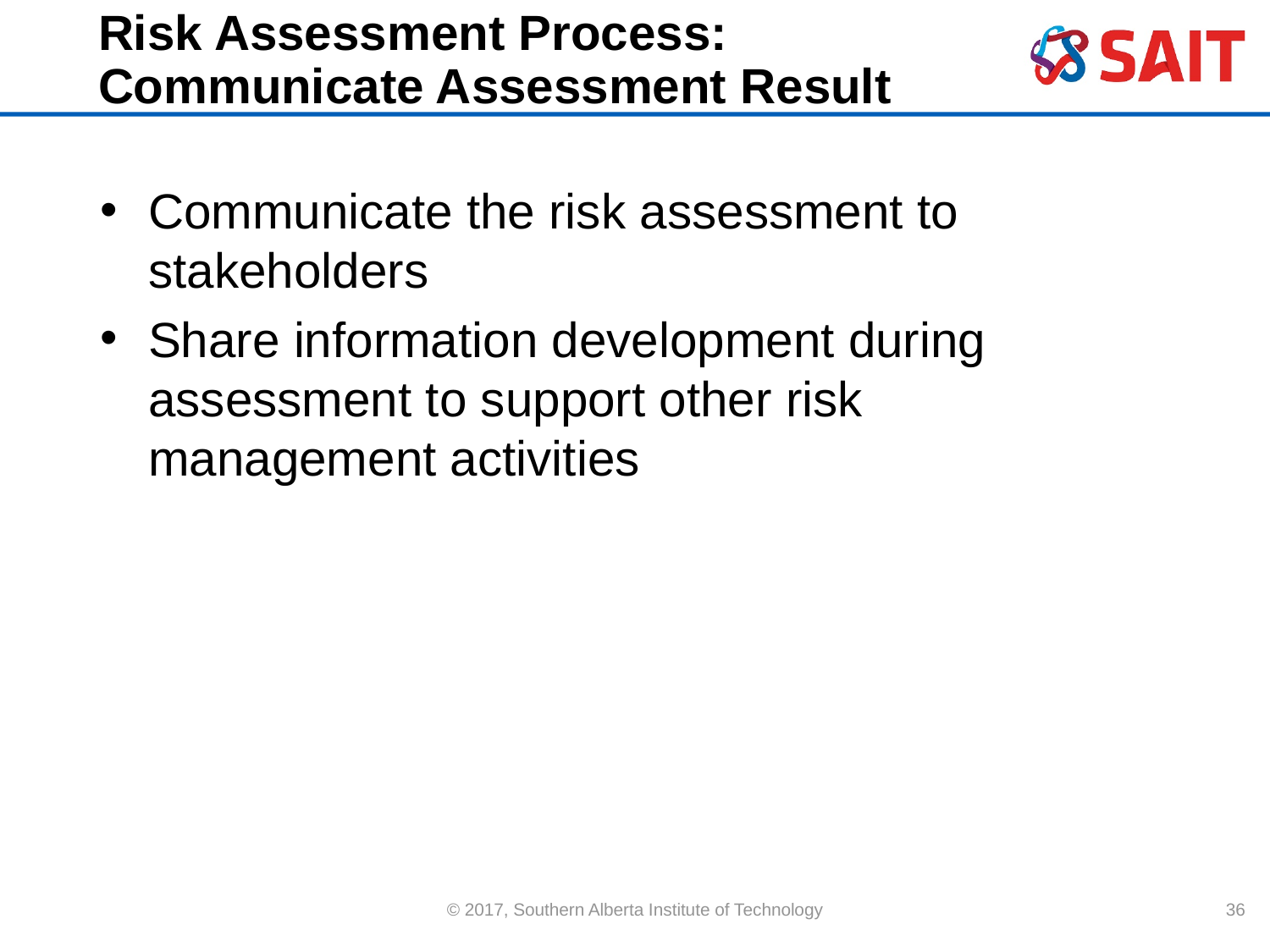

Risk Assessment Process: Communicate Assessment Result
Communicate the risk assessment to stakeholders
Share information development during assessment to support other risk management activities